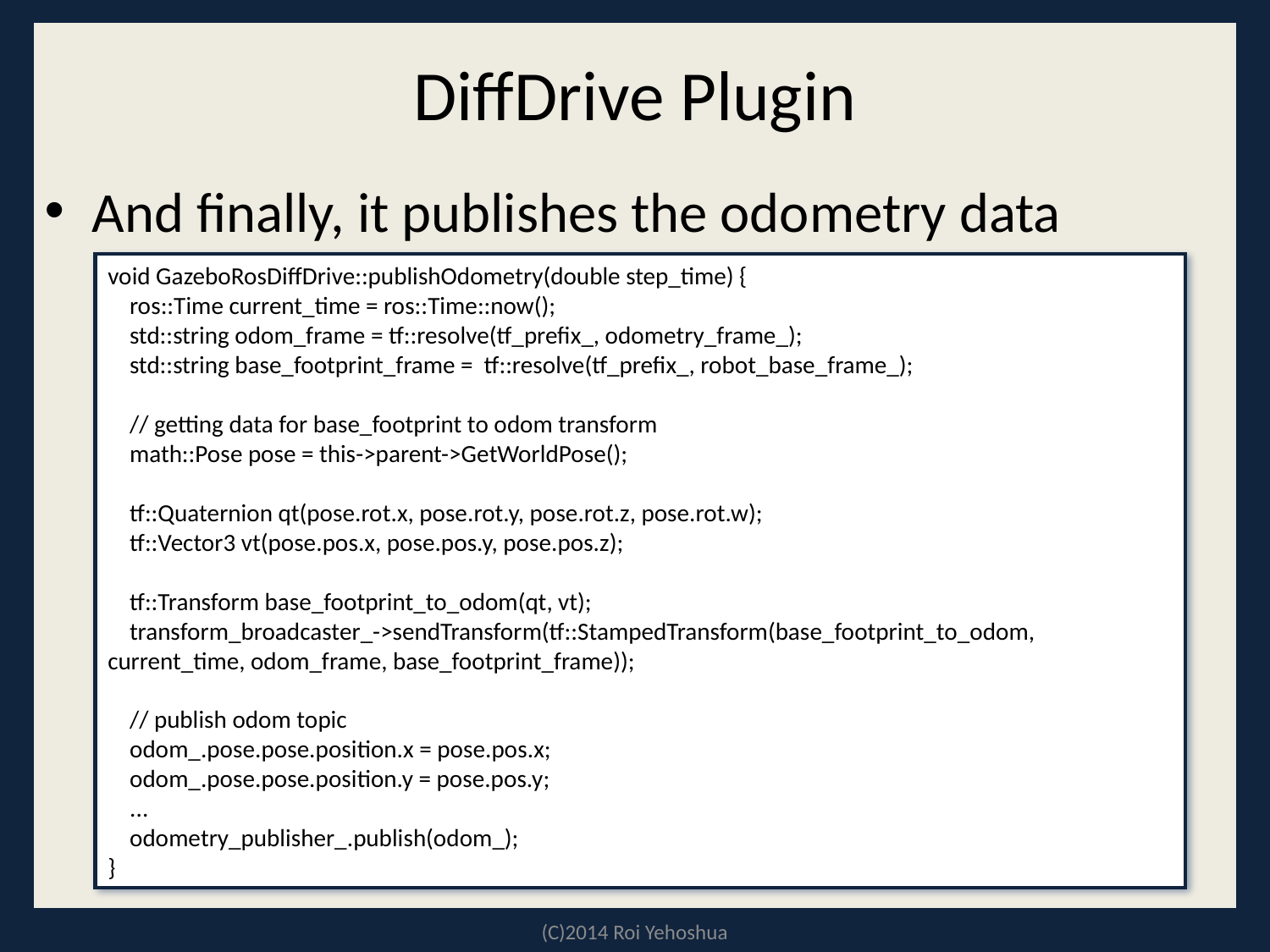

# DiffDrive Plugin
And finally, it publishes the odometry data
void GazeboRosDiffDrive::publishOdometry(double step_time) {
    ros::Time current_time = ros::Time::now();
    std::string odom_frame = tf::resolve(tf_prefix_, odometry_frame_);
    std::string base_footprint_frame =  tf::resolve(tf_prefix_, robot_base_frame_);

    // getting data for base_footprint to odom transform
    math::Pose pose = this->parent->GetWorldPose();

    tf::Quaternion qt(pose.rot.x, pose.rot.y, pose.rot.z, pose.rot.w);
    tf::Vector3 vt(pose.pos.x, pose.pos.y, pose.pos.z);

    tf::Transform base_footprint_to_odom(qt, vt);
    transform_broadcaster_->sendTransform(tf::StampedTransform(base_footprint_to_odom, current_time, odom_frame, base_footprint_frame));

    // publish odom topic
    odom_.pose.pose.position.x = pose.pos.x;
    odom_.pose.pose.position.y = pose.pos.y;
    ...
    odometry_publisher_.publish(odom_);
}
(C)2014 Roi Yehoshua